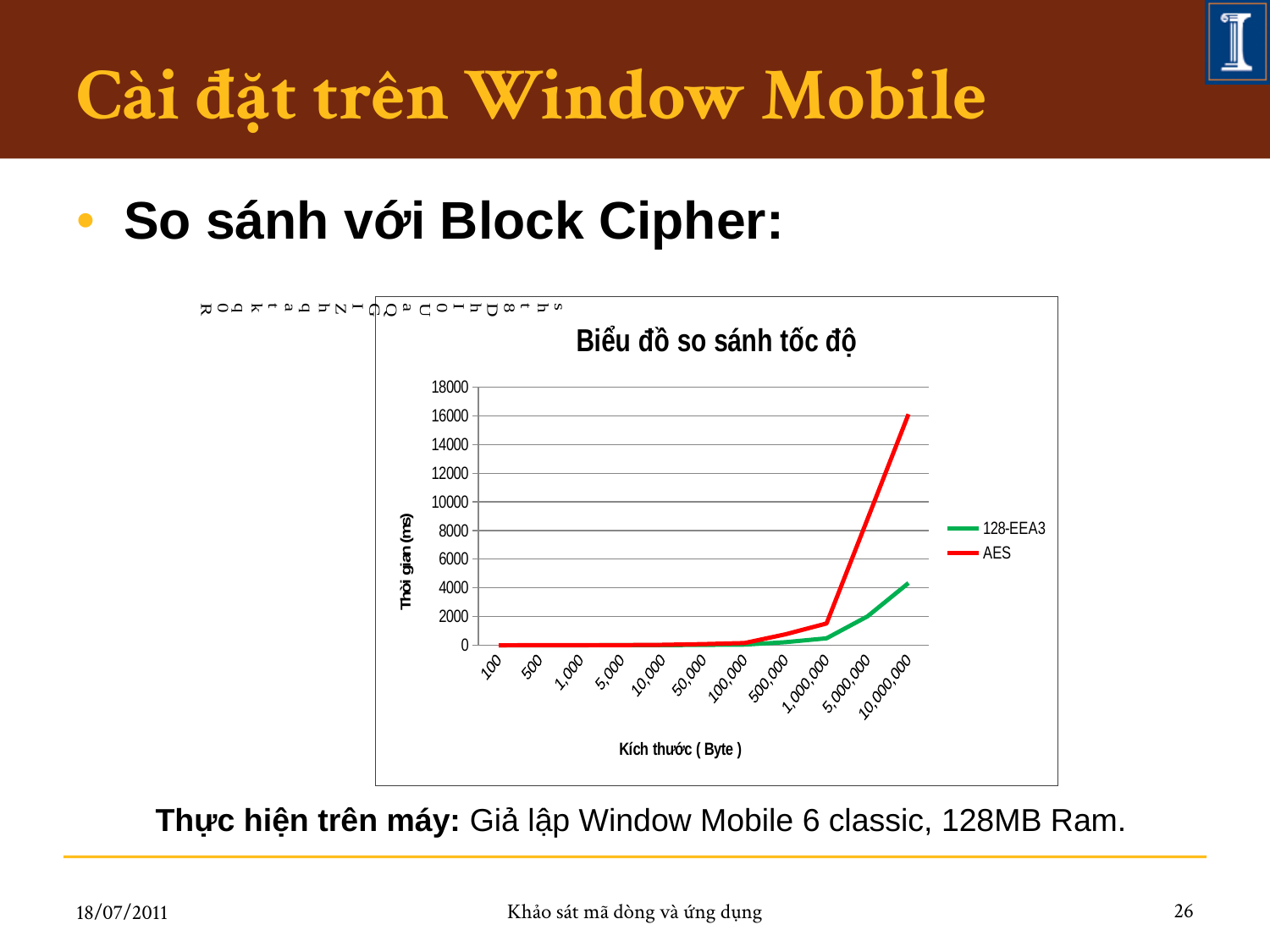

# Cài đặt trên Window Mobile
So sánh với Block Cipher:

### Chart: Biểu đồ so sánh tốc độ

| Category | 128-EEA3 | AES |
|---|---|---|
| 100 | 0.0 | 0.0 |
| 500 | 0.0 | 3.0 |
| 1000 | 0.0 | 6.0 |
| 5000 | 2.0 | 9.0 |
| 10000 | 6.0 | 30.0 |
| 50000 | 21.0 | 83.0 |
| 100000 | 42.0 | 154.0 |
| 500000 | 213.0 | 764.0 |
| 1000000 | 482.0 | 1516.0 |
| 5000000 | 2015.0 | 8807.0 |
| 10000000 | 4337.0 | 16113.0 |
Thực hiện trên máy: Giả lập Window Mobile 6 classic, 128MB Ram.
18/07/2011
26
Khảo sát mã dòng và ứng dụng